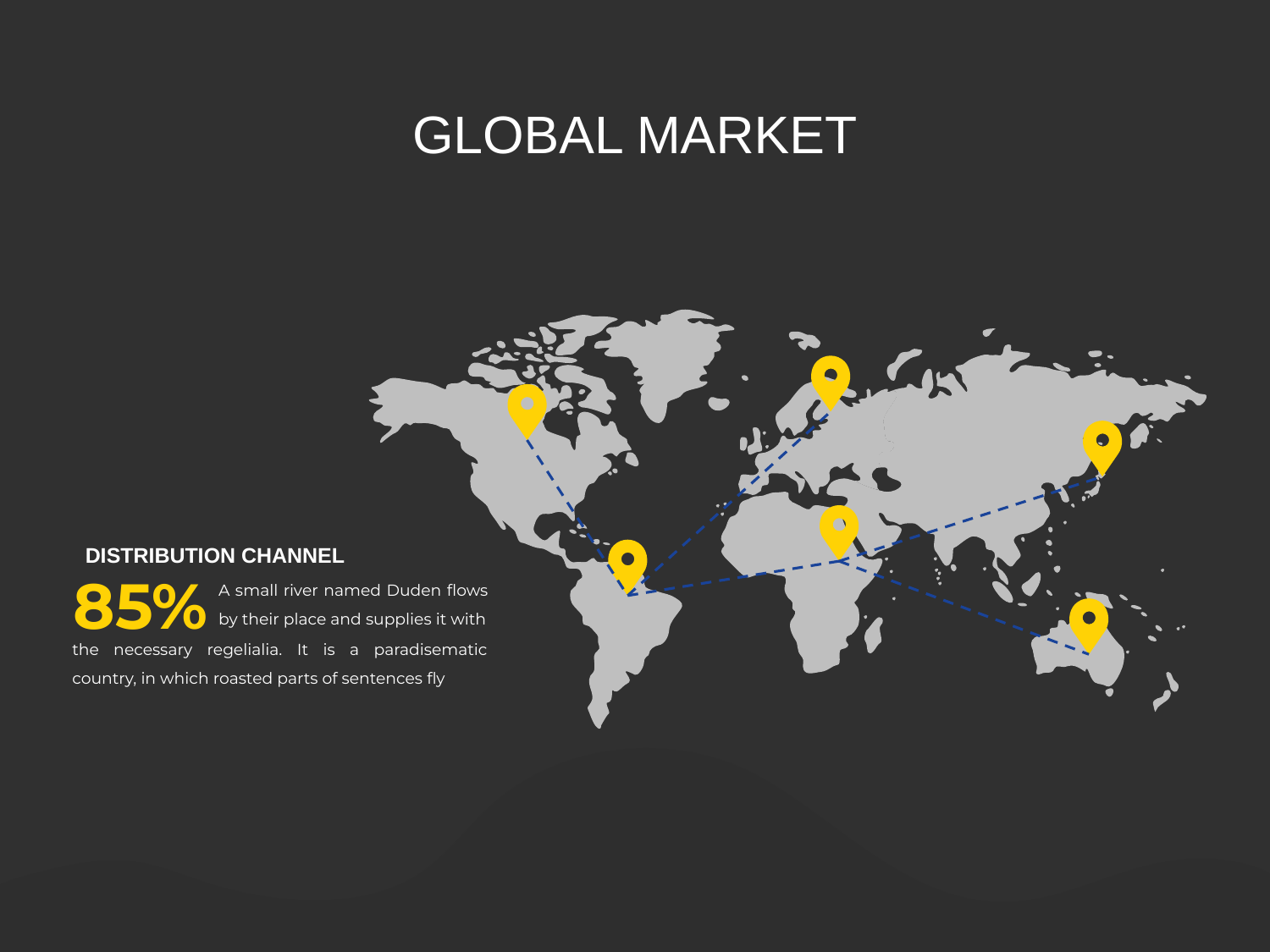

# GLOBAL MARKET

DISTRIBUTION CHANNEL

85%
A small river named Duden flows by their place and supplies it with

the necessary regelialia. It is a paradisematic country, in which roasted parts of sentences fly